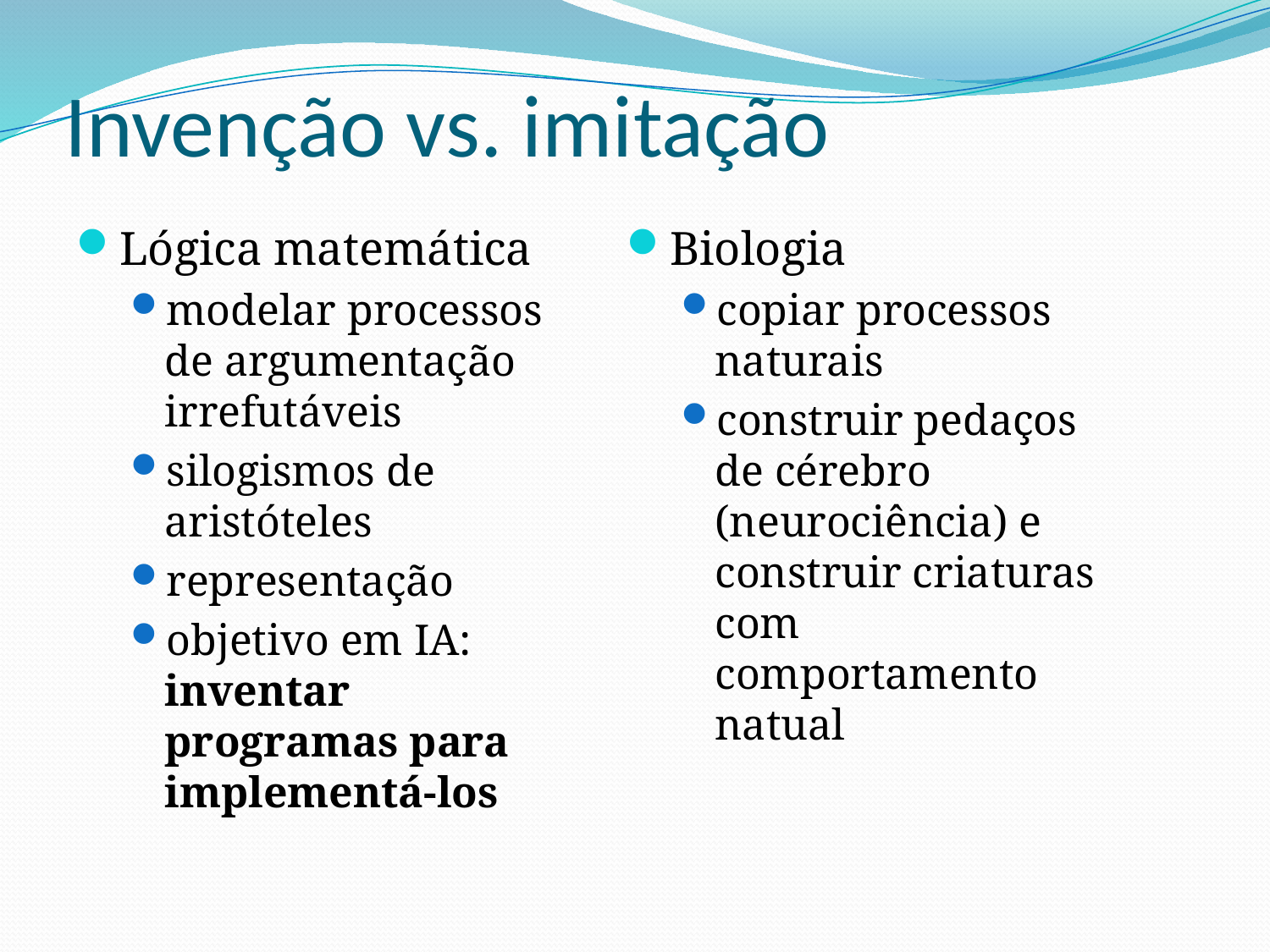

# Invenção vs. imitação
Lógica matemática
modelar processos de argumentação irrefutáveis
silogismos de aristóteles
representação
objetivo em IA: inventar programas para implementá-los
Biologia
copiar processos naturais
construir pedaços de cérebro (neurociência) e construir criaturas com comportamento natual